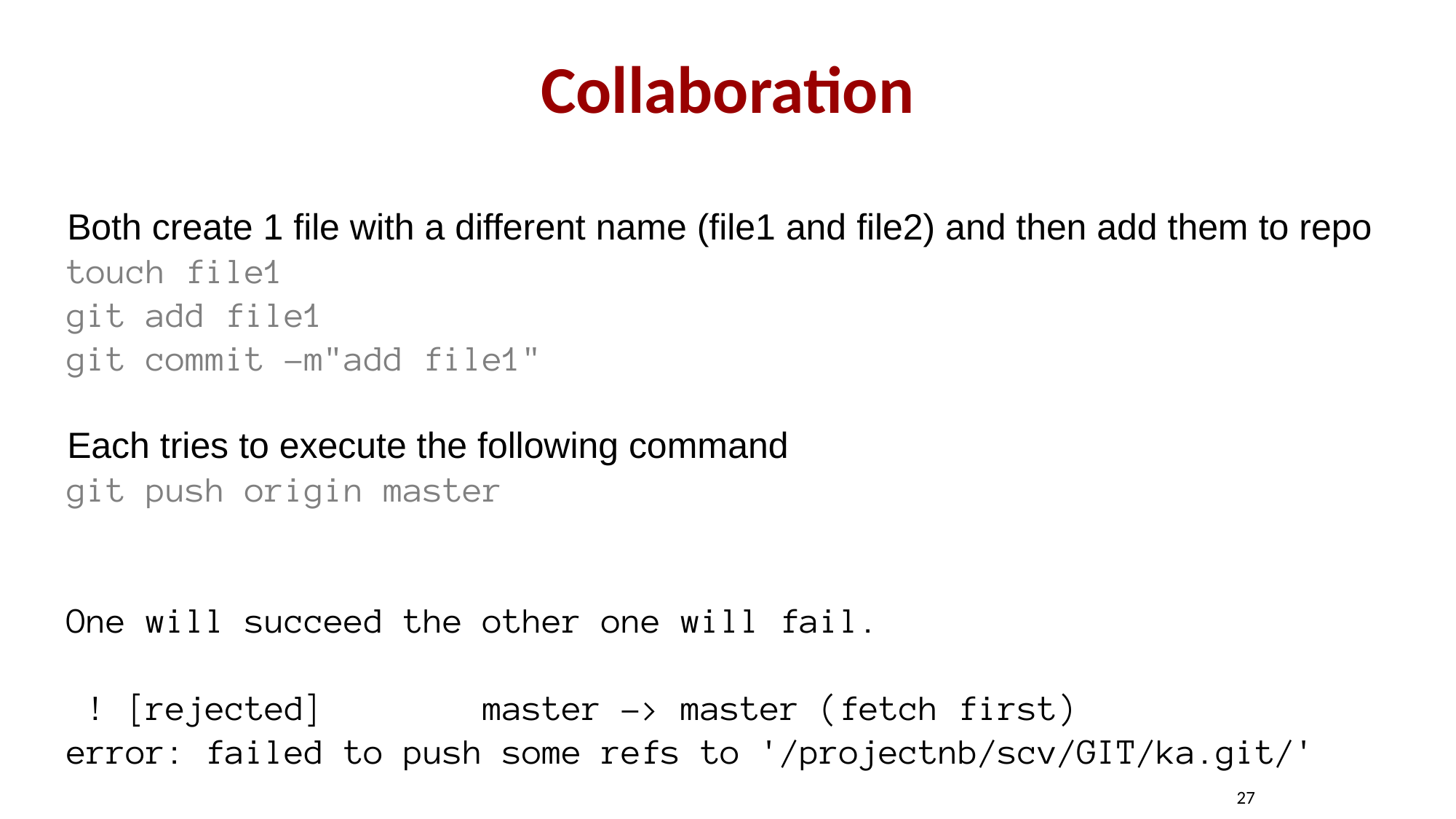

# Collaboration

Both create 1 file with a different name (file1 and file2) and then add them to repo
touch file1
git add file1
git commit -m"add file1"

Each tries to execute the following command
git push origin master

One will succeed the other one will fail.

 ! [rejected]        master -> master (fetch first)
error: failed to push some refs to '/projectnb/scv/GIT/ka.git/'

27